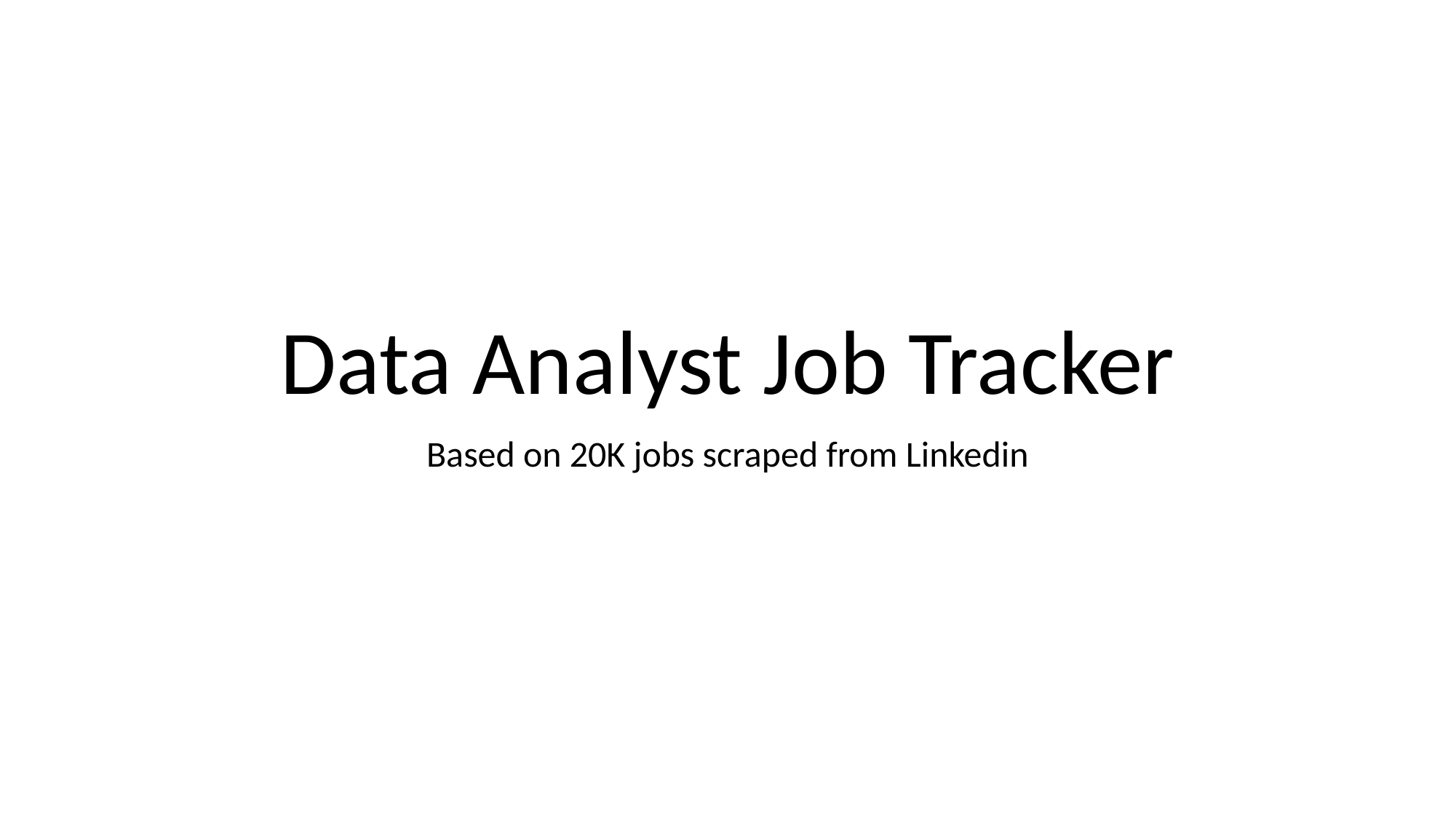

# Data Analyst Job Tracker
Based on 20K jobs scraped from Linkedin